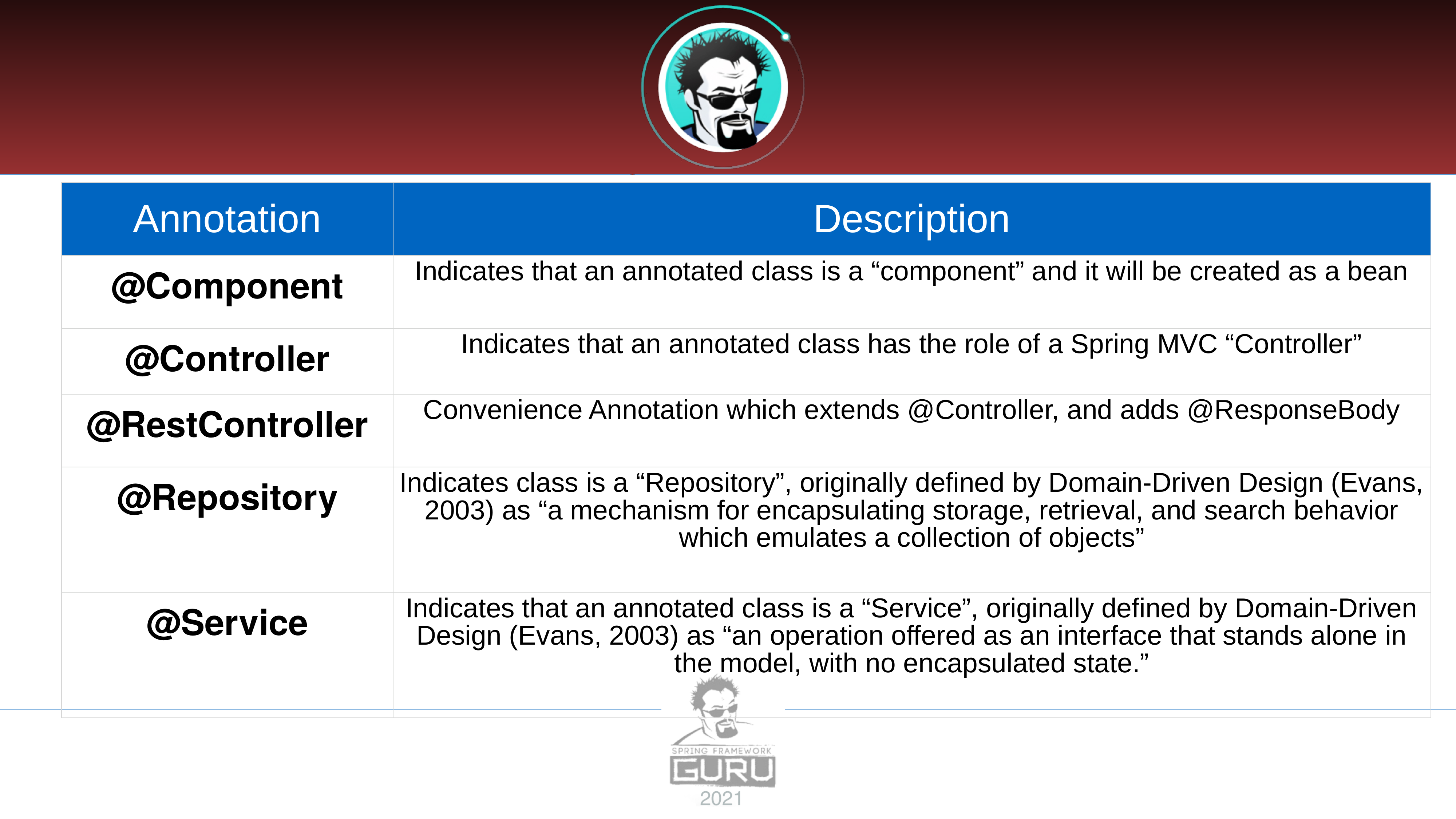

| Annotation | Description |
| --- | --- |
| @Component | Indicates that an annotated class is a “component” and it will be created as a bean |
| @Controller | Indicates that an annotated class has the role of a Spring MVC “Controller” |
| @RestController | Convenience Annotation which extends @Controller, and adds @ResponseBody |
| @Repository | Indicates class is a “Repository”, originally defined by Domain-Driven Design (Evans, 2003) as “a mechanism for encapsulating storage, retrieval, and search behavior which emulates a collection of objects” |
| @Service | Indicates that an annotated class is a “Service”, originally defined by Domain-Driven Design (Evans, 2003) as “an operation offered as an interface that stands alone in the model, with no encapsulated state.” |
Spring Framework Stereotypes